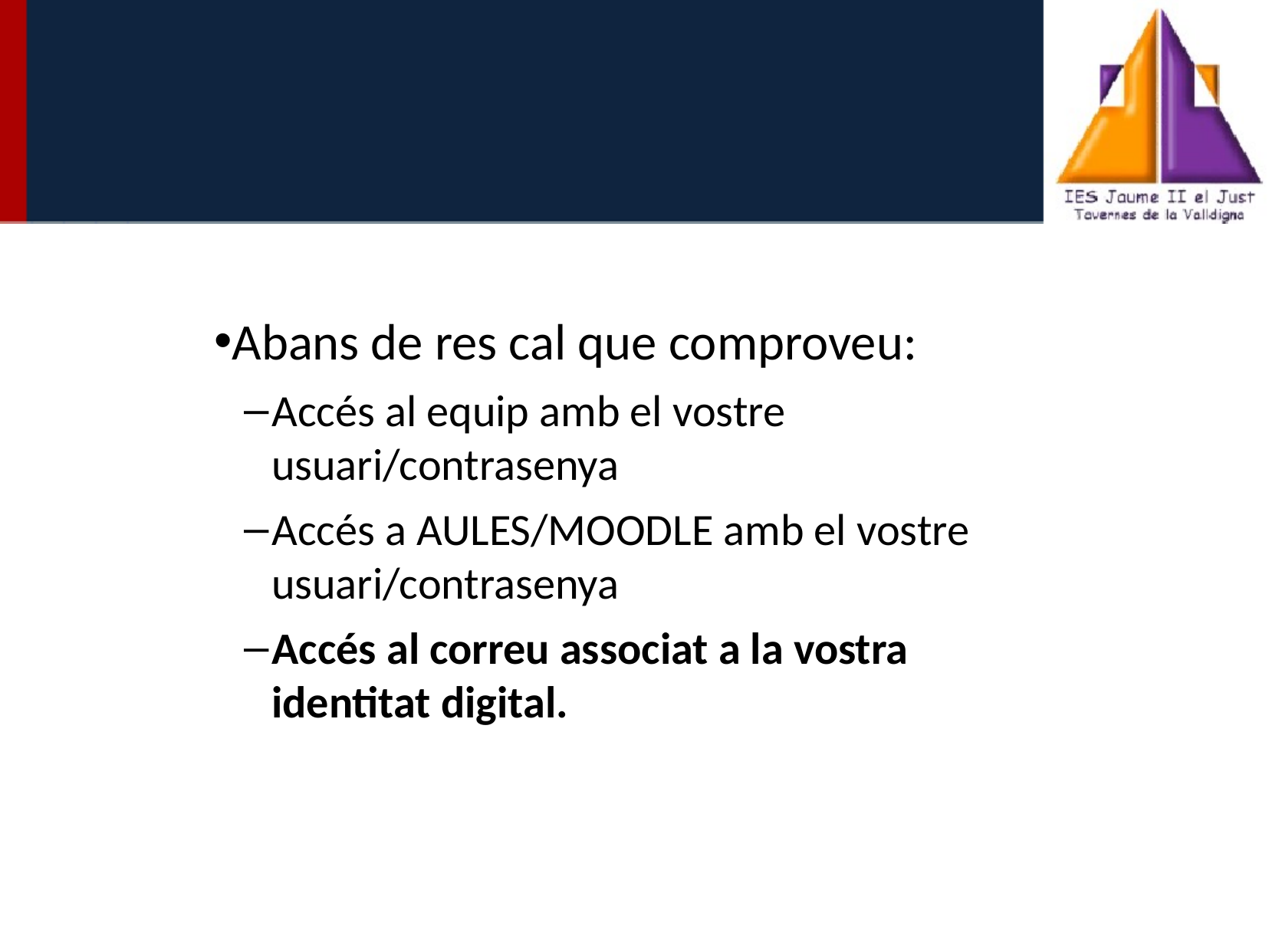

Abans de res cal que comproveu:
Accés al equip amb el vostre usuari/contrasenya
Accés a AULES/MOODLE amb el vostre usuari/contrasenya
Accés al correu associat a la vostra identitat digital.